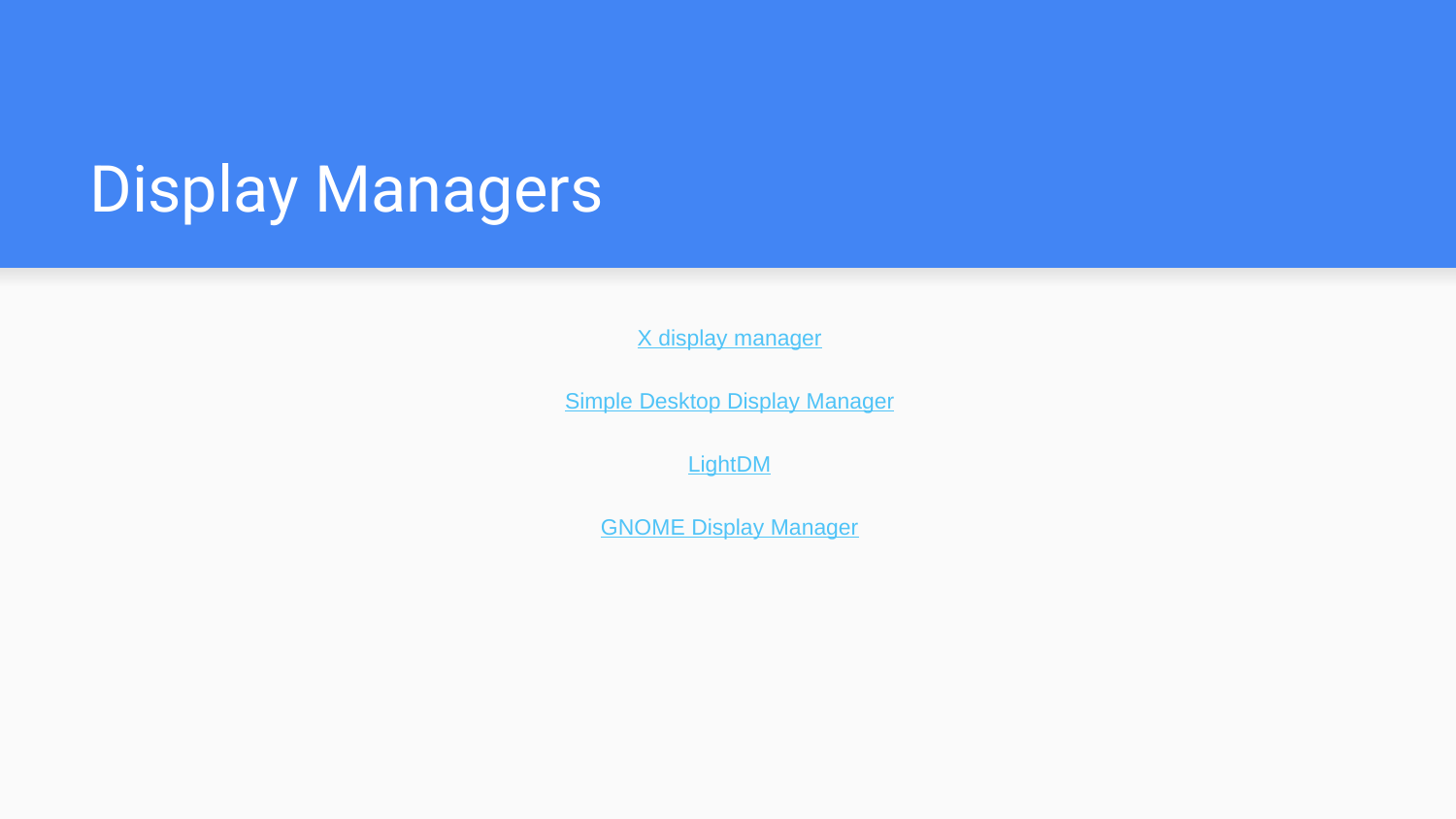

# Display Managers
X display manager
Simple Desktop Display Manager
LightDM
GNOME Display Manager